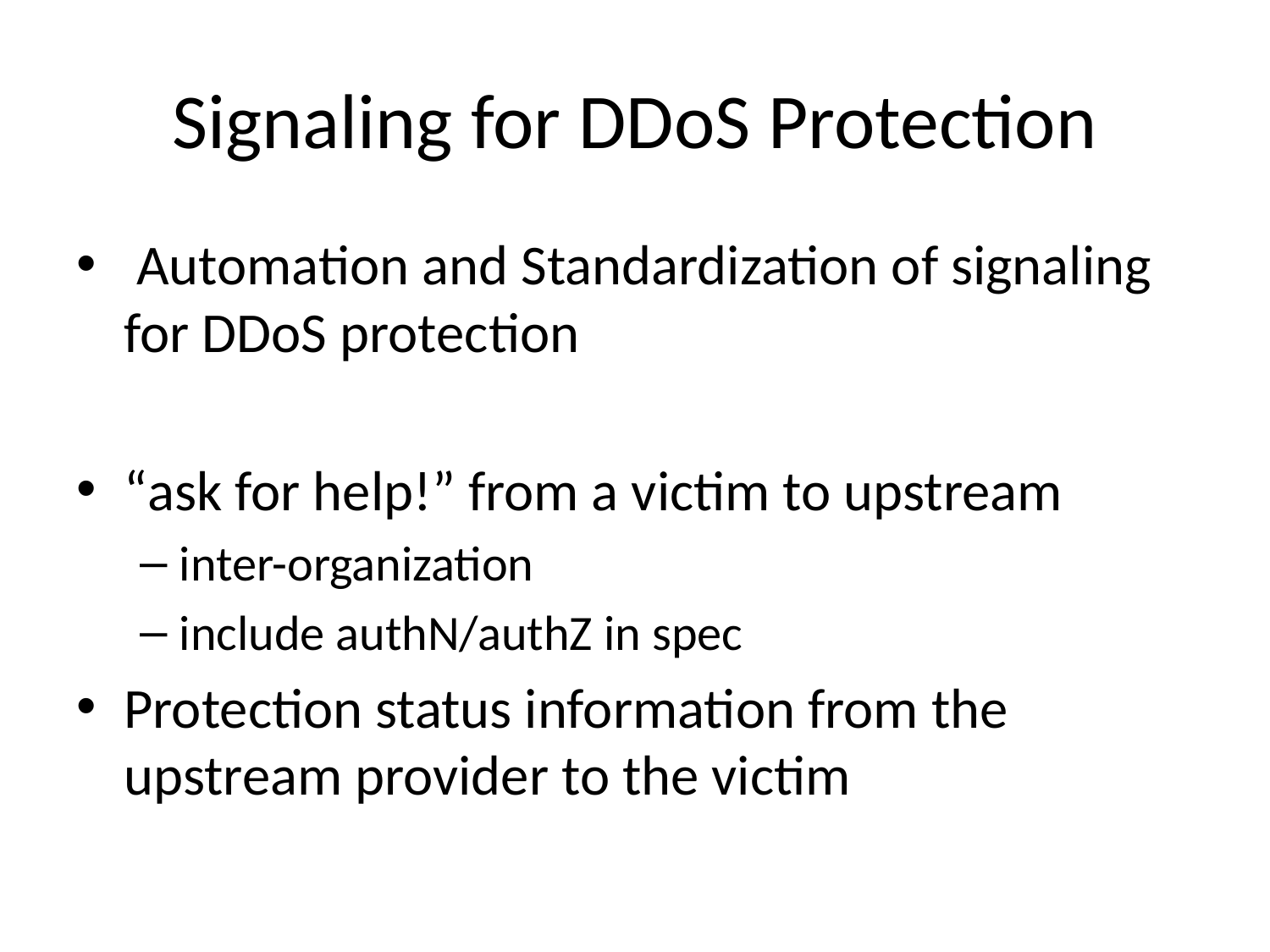

# Signaling for DDoS Protection
 Automation and Standardization of signaling for DDoS protection

“ask for help!” from a victim to upstream
inter-organization
include authN/authZ in spec
Protection status information from the upstream provider to the victim